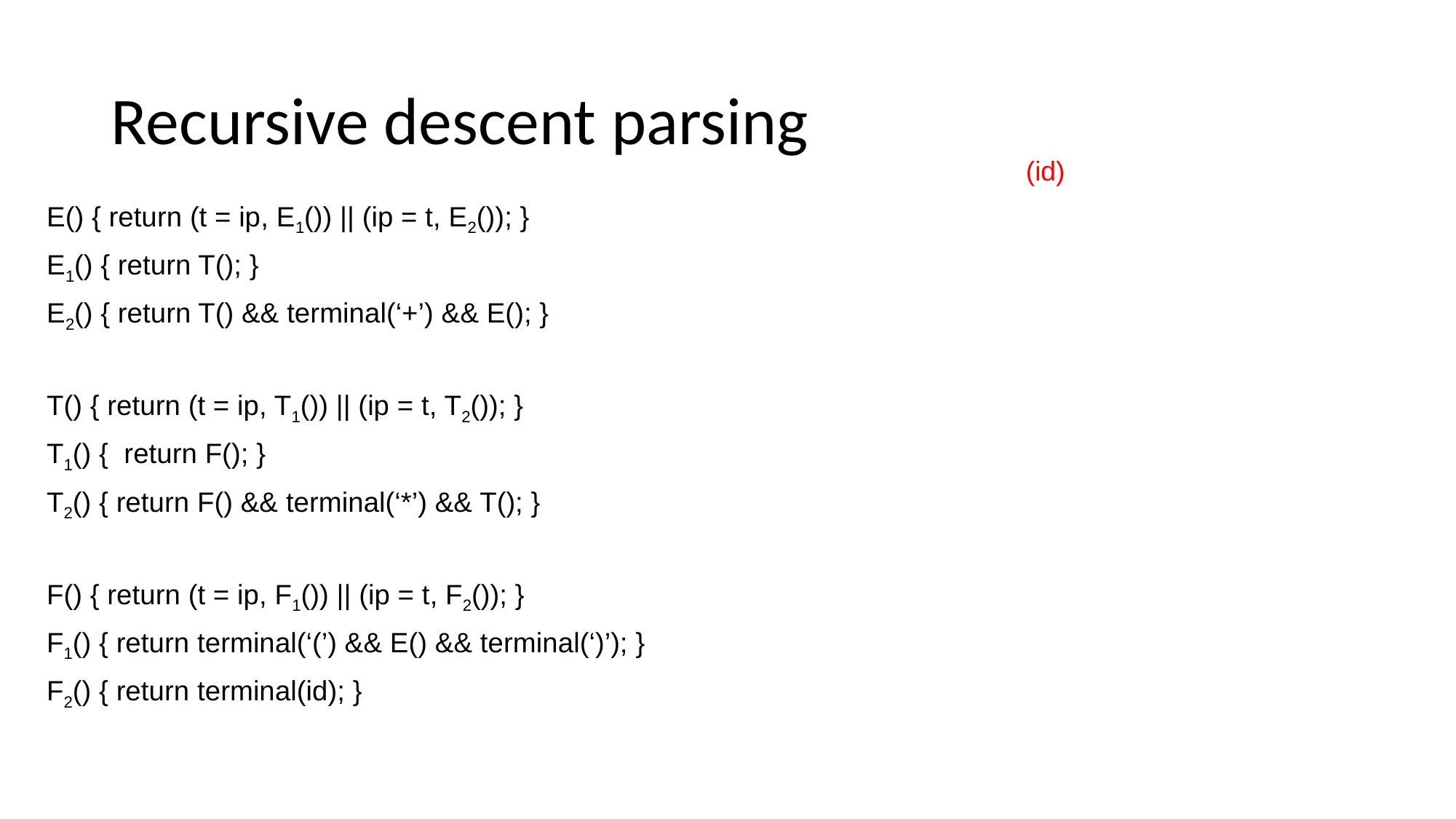

# Recursive descent parsing
(id)
E() { return (t = ip, E1()) || (ip = t, E2()); }
E1() { return T(); }
E2() { return T() && terminal(‘+’) && E(); }

T() { return (t = ip, T1()) || (ip = t, T2()); }
T1() {  return F(); }
T2() { return F() && terminal(‘*’) && T(); }

F() { return (t = ip, F1()) || (ip = t, F2()); }
F1() { return terminal(‘(’) && E() && terminal(‘)’); }
F2() { return terminal(id); }